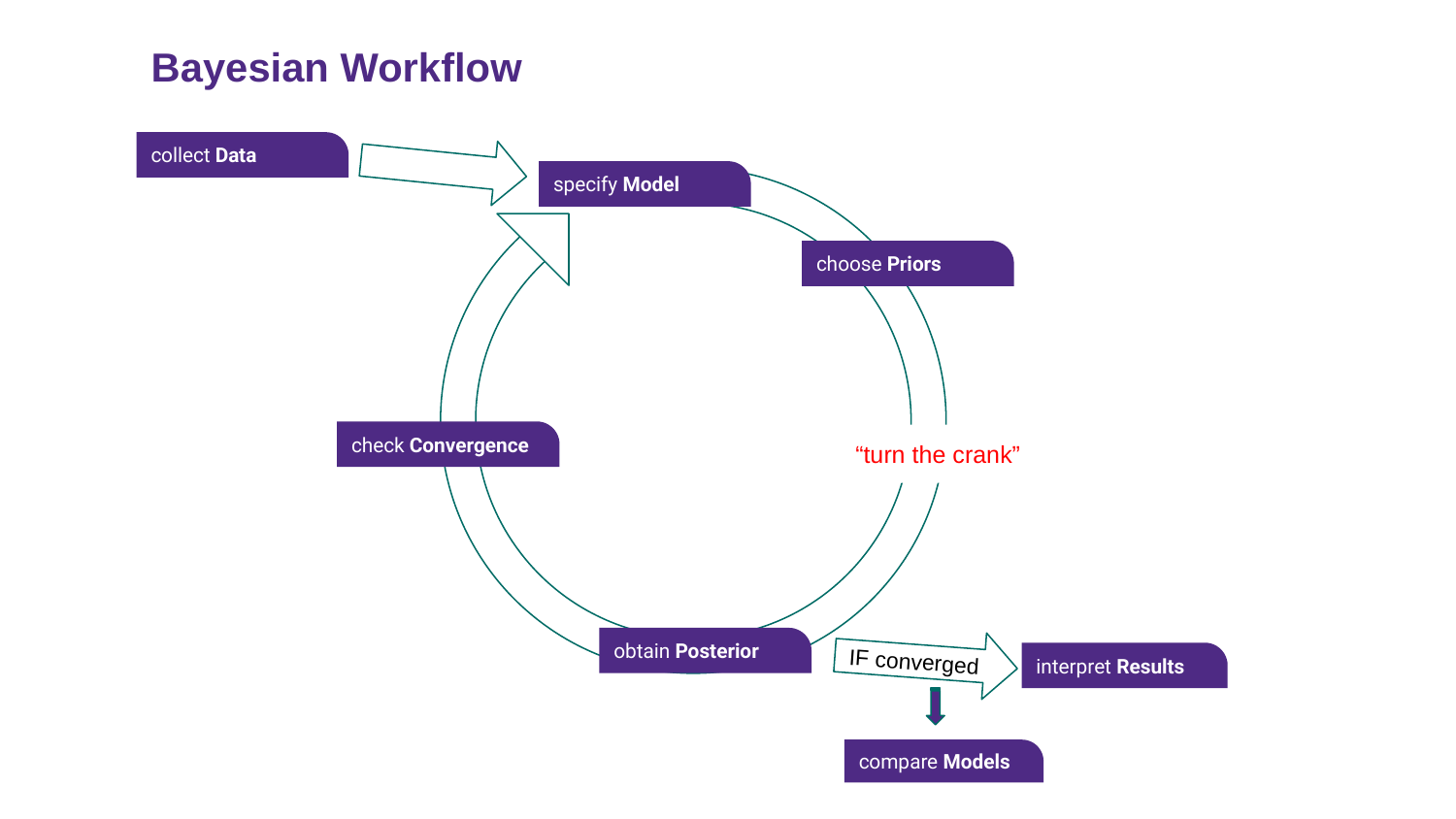

Bayesian Workflow
collect Data

specify Model

choose Priors
check Convergence
“turn the crank”
obtain Posterior
IF converged
interpret Results

compare Models